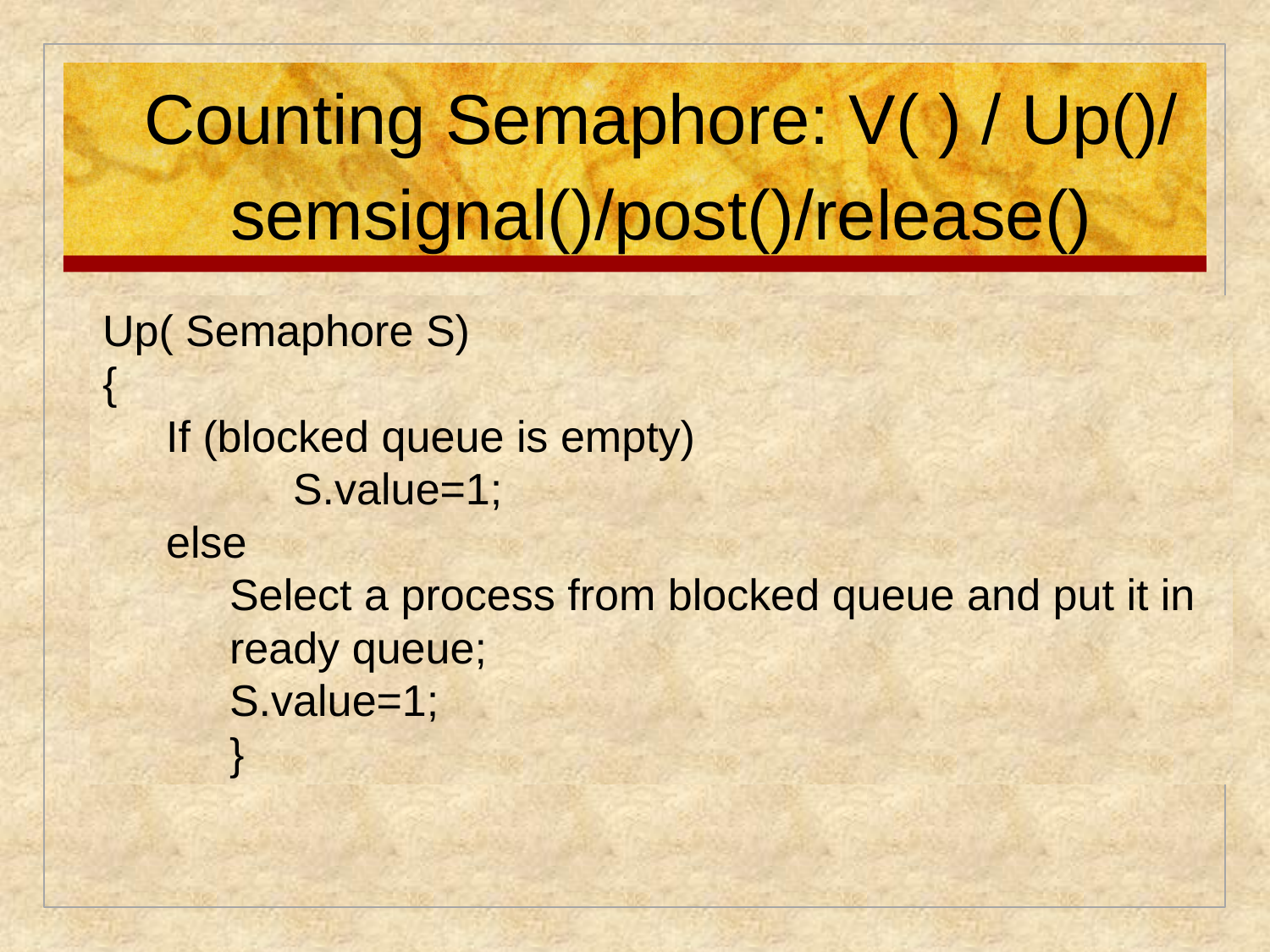

# Counting Semaphore: V( ) / Up()/ semsignal()/post()/release()
Up( Semaphore S)
{
If (blocked queue is empty)
	S.value=1;
else
Select a process from blocked queue and put it in ready queue;
S.value=1;
}